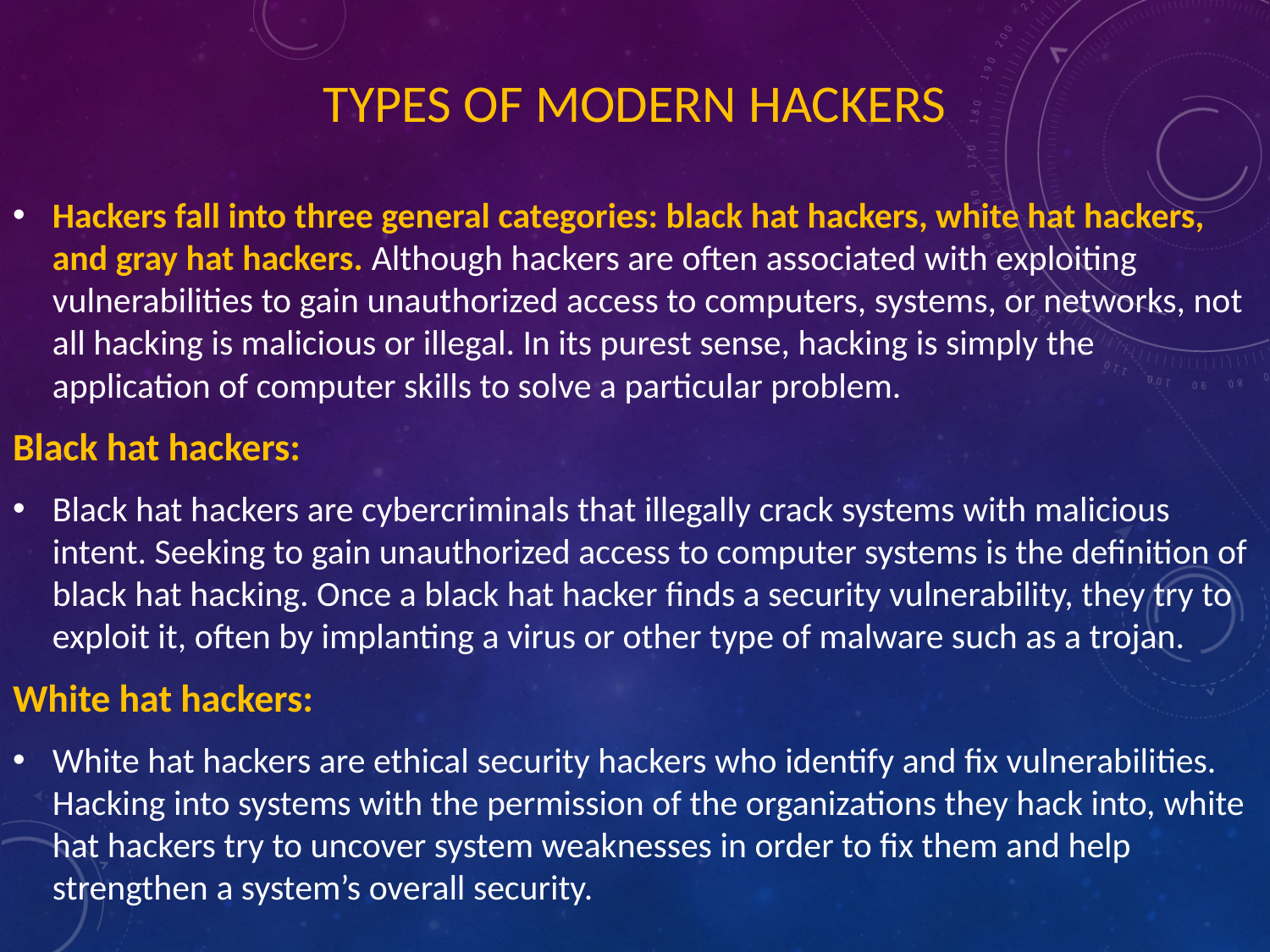

# types of modern hackers
Hackers fall into three general categories: black hat hackers, white hat hackers, and gray hat hackers. Although hackers are often associated with exploiting vulnerabilities to gain unauthorized access to computers, systems, or networks, not all hacking is malicious or illegal. In its purest sense, hacking is simply the application of computer skills to solve a particular problem.
Black hat hackers:
Black hat hackers are cybercriminals that illegally crack systems with malicious intent. Seeking to gain unauthorized access to computer systems is the definition of black hat hacking. Once a black hat hacker finds a security vulnerability, they try to exploit it, often by implanting a virus or other type of malware such as a trojan.
White hat hackers:
White hat hackers are ethical security hackers who identify and fix vulnerabilities. Hacking into systems with the permission of the organizations they hack into, white hat hackers try to uncover system weaknesses in order to fix them and help strengthen a system’s overall security.